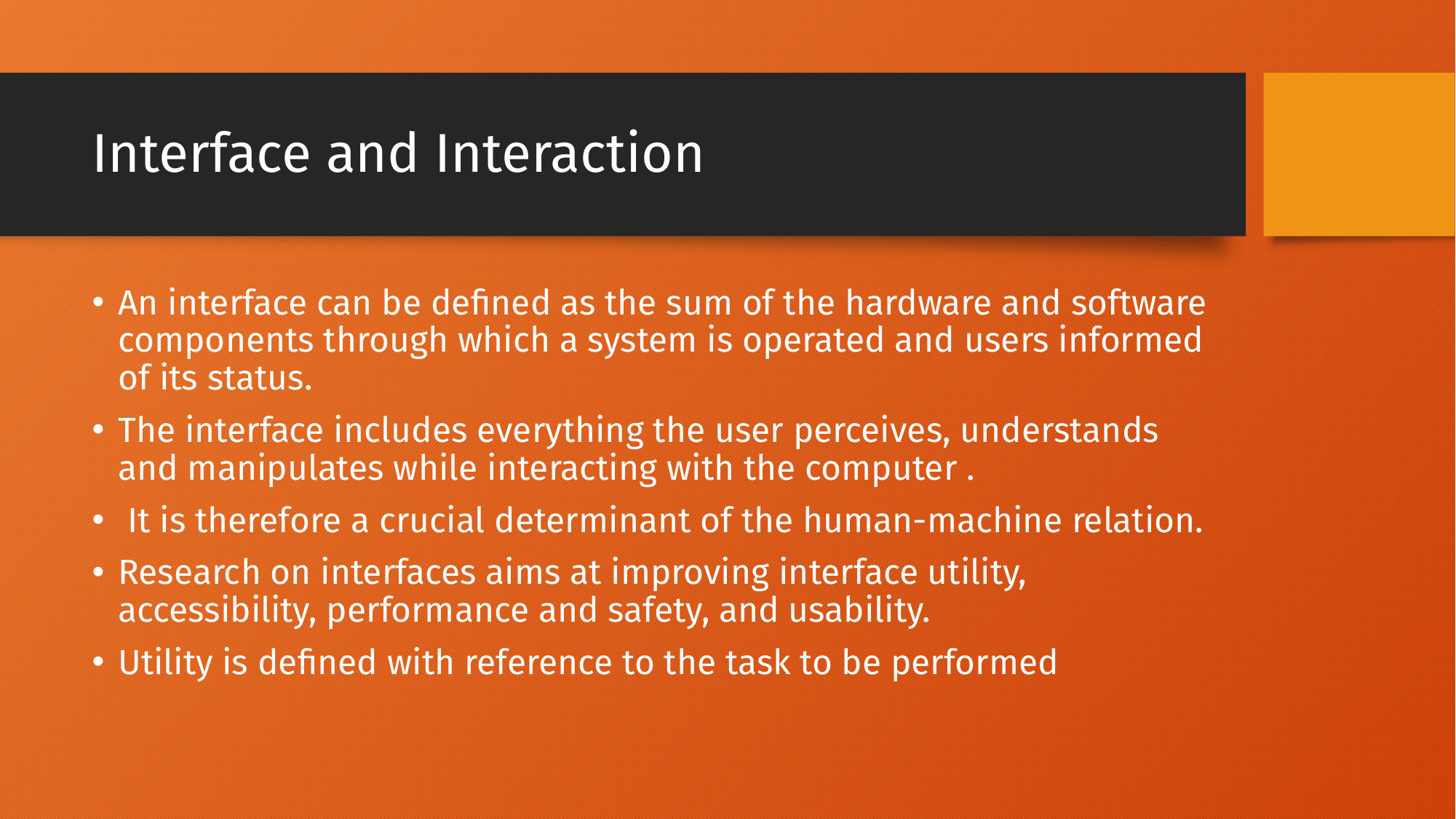

# Interface and Interaction
An interface can be defined as the sum of the hardware and software components through which a system is operated and users informed of its status.
The interface includes everything the user perceives, understands and manipulates while interacting with the computer .
 It is therefore a crucial determinant of the human-machine relation.
Research on interfaces aims at improving interface utility, accessibility, performance and safety, and usability.
Utility is defined with reference to the task to be performed